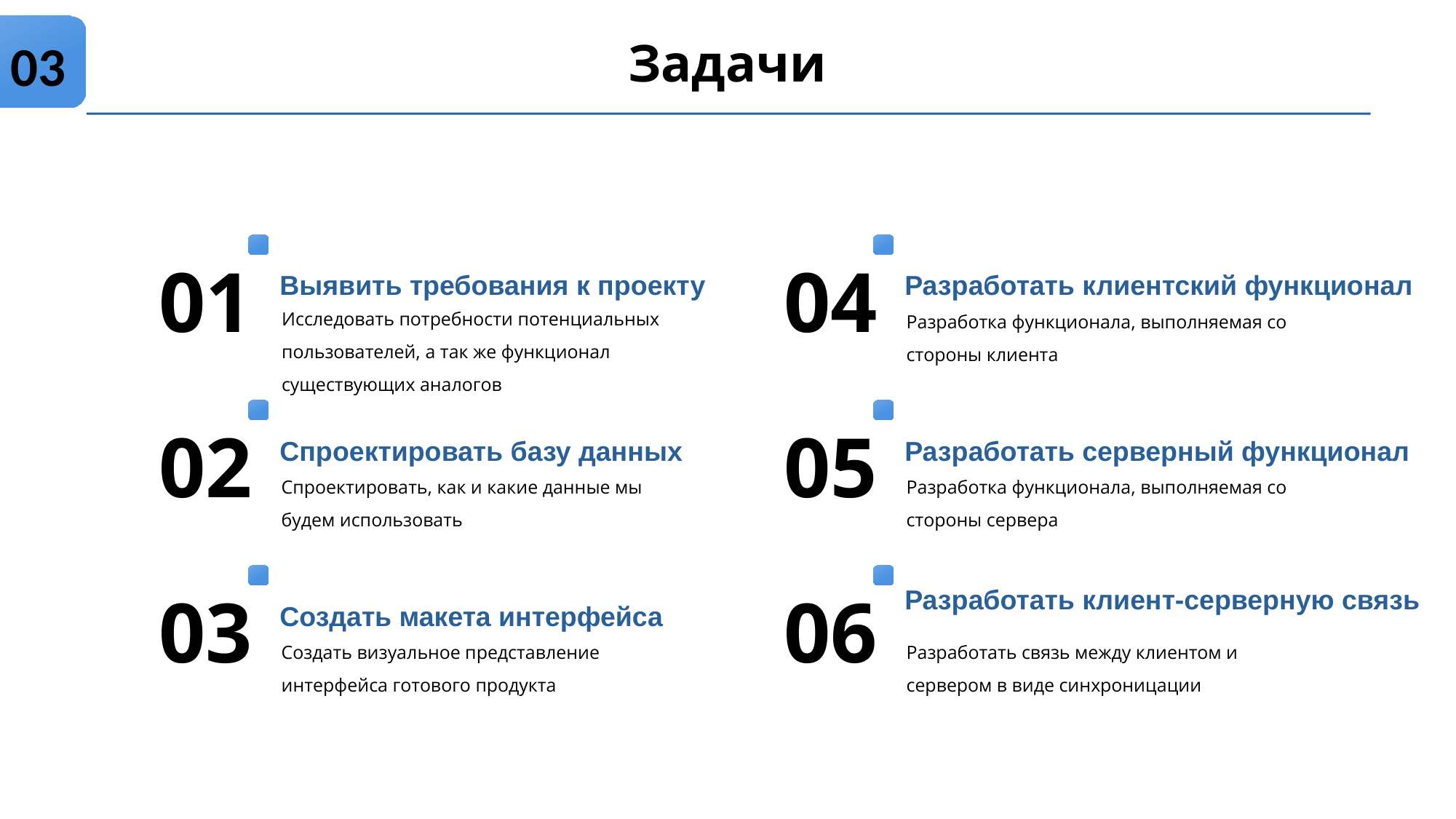

# Задачи
03

01
04
Выявить требования к проекту
Разработать клиентский функционал
Исследовать потребности потенциальных пользователей, а так же функционал существующих аналогов
Разработка функционала, выполняемая со стороны клиента

02
05
Спроектировать базу данных
Разработать серверный функционал
Спроектировать, как и какие данные мы будем использовать
Разработка функционала, выполняемая со стороны сервера

03
06
Создать макета интерфейса
Разработать клиент-серверную связь
Создать визуальное представление интерфейса готового продукта
Разработать связь между клиентом и сервером в виде синхроницации